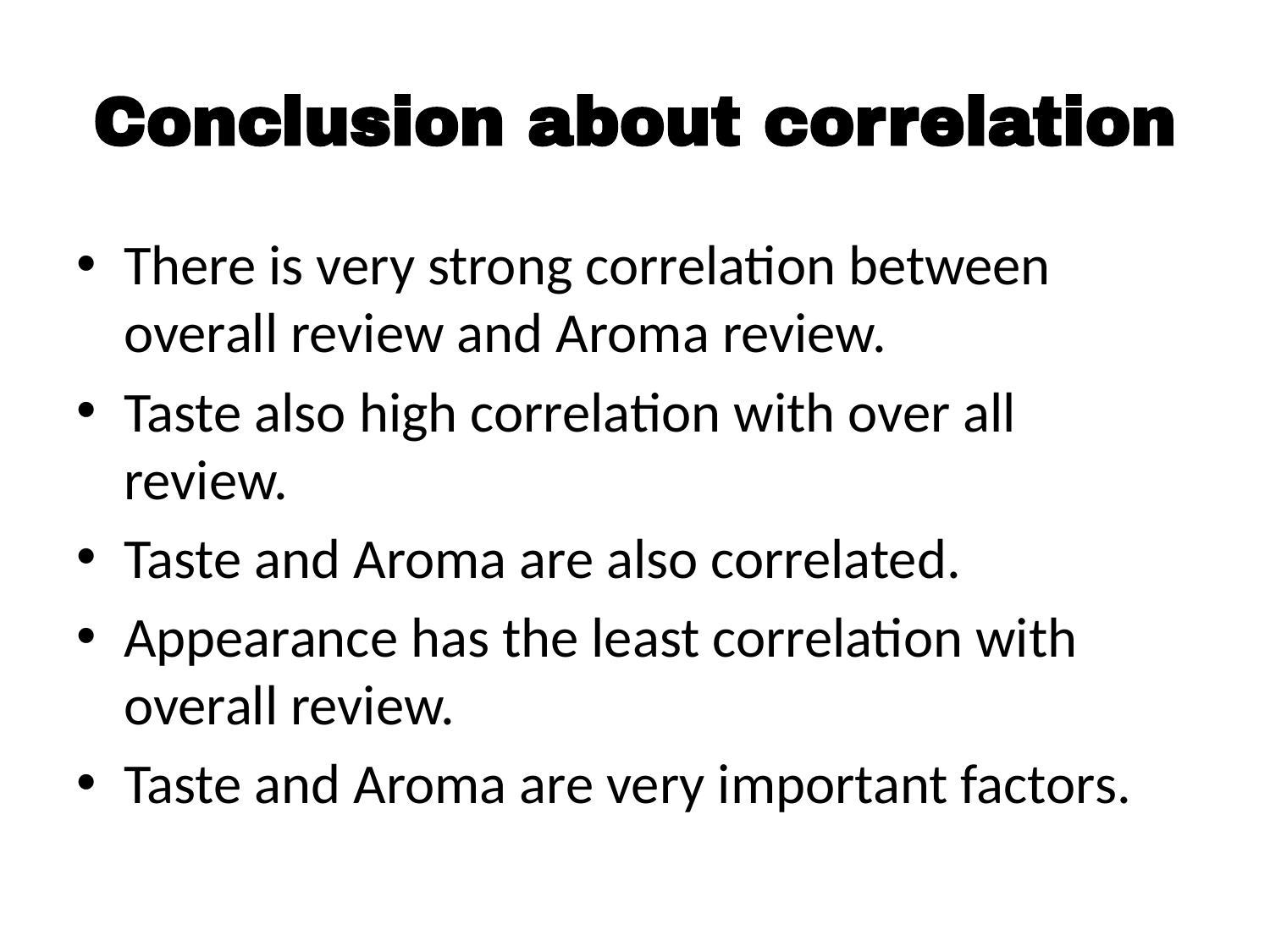

# Conclusion about correlation
There is very strong correlation between overall review and Aroma review.
Taste also high correlation with over all review.
Taste and Aroma are also correlated.
Appearance has the least correlation with overall review.
Taste and Aroma are very important factors.